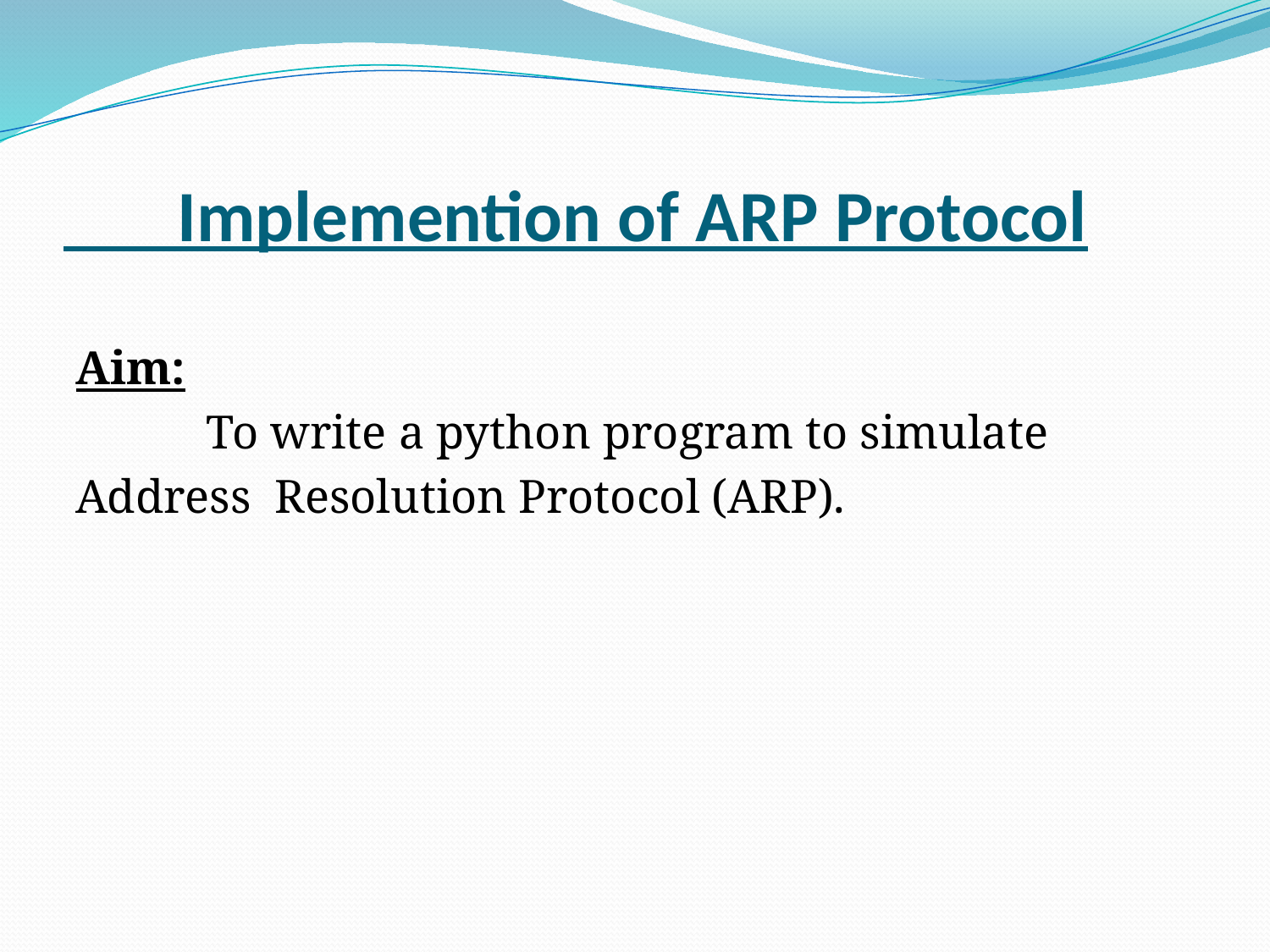

# Implemention of ARP Protocol

Aim:
           To write a python program to simulate
Address  Resolution Protocol (ARP).